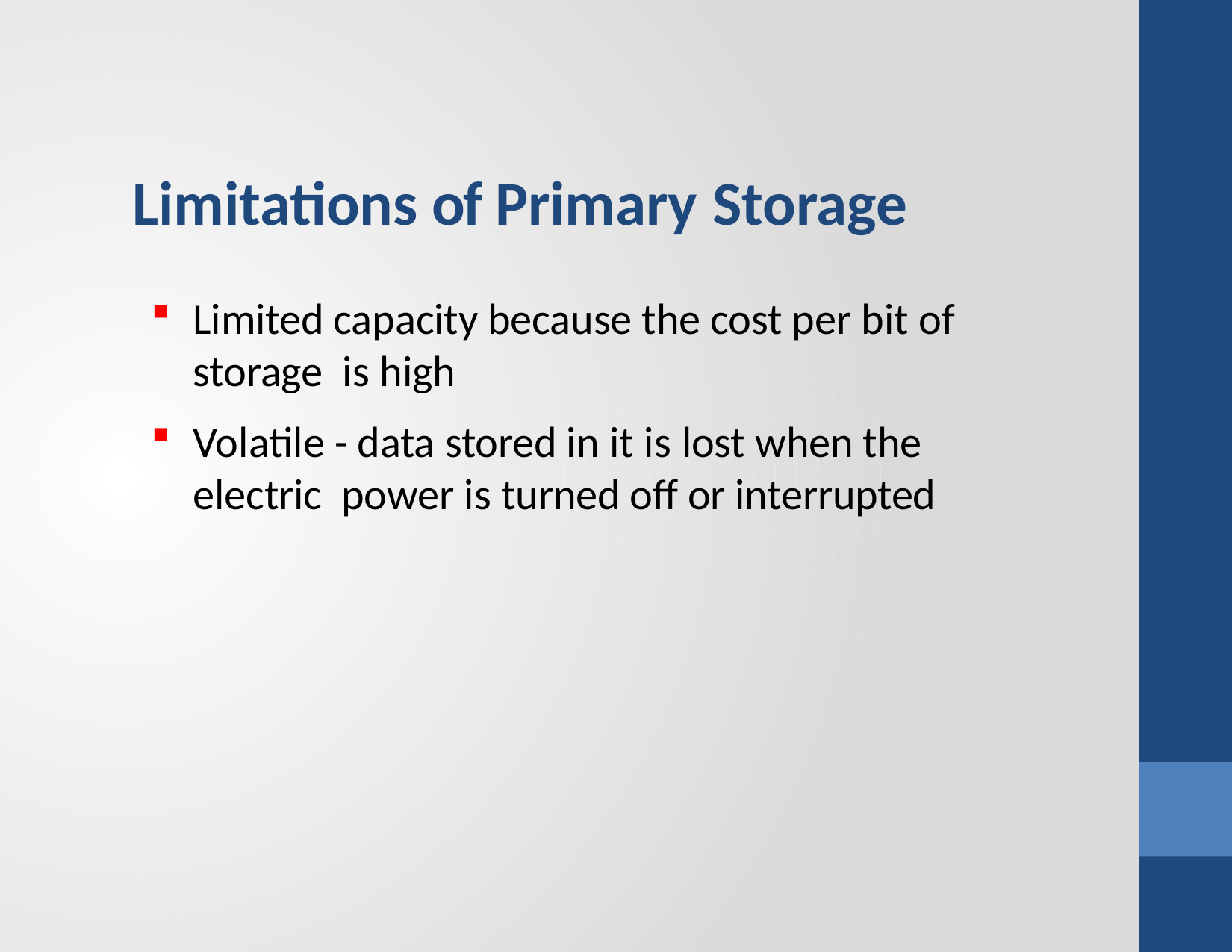

# Limitations of Primary Storage
Limited capacity because the cost per bit of storage  is high
Volatile - data stored in it is lost when the electric  power is turned off or interrupted